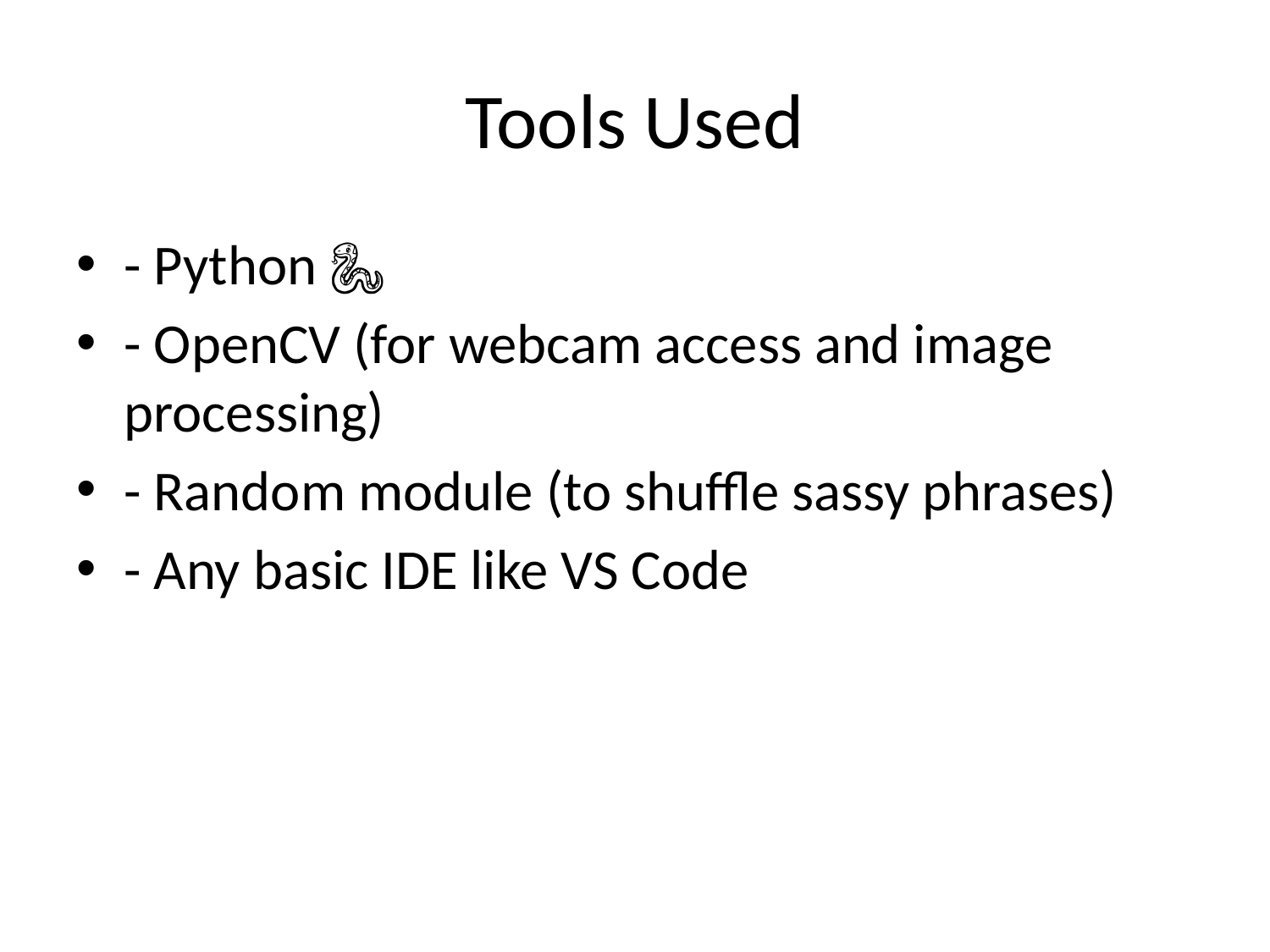

# Tools Used
- Python 🐍
- OpenCV (for webcam access and image processing)
- Random module (to shuffle sassy phrases)
- Any basic IDE like VS Code